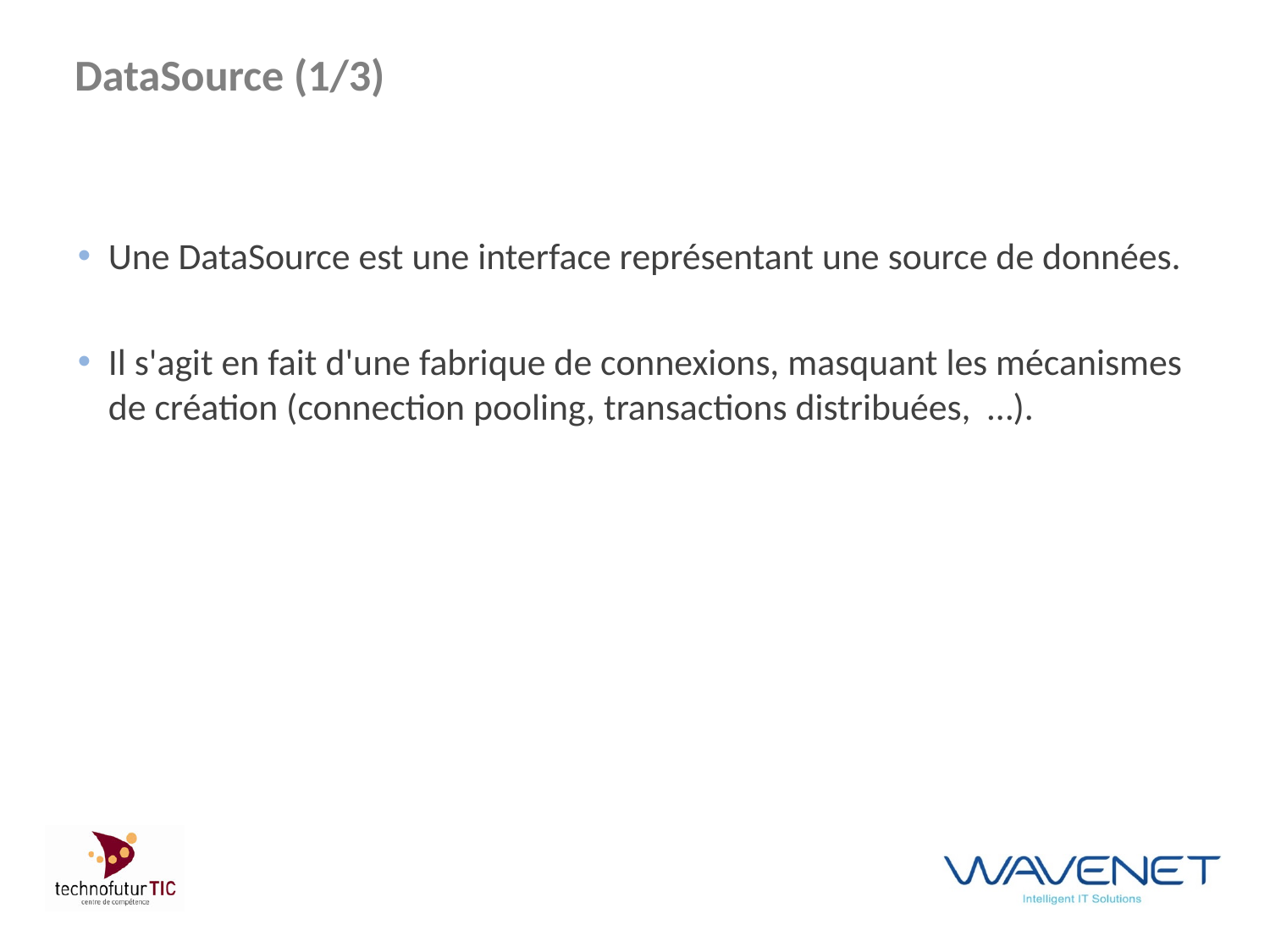

# DataSource (1/3)
Une DataSource est une interface représentant une source de données.

Il s'agit en fait d'une fabrique de connexions, masquant les mécanismes de création (connection pooling, transactions distribuées,  …).